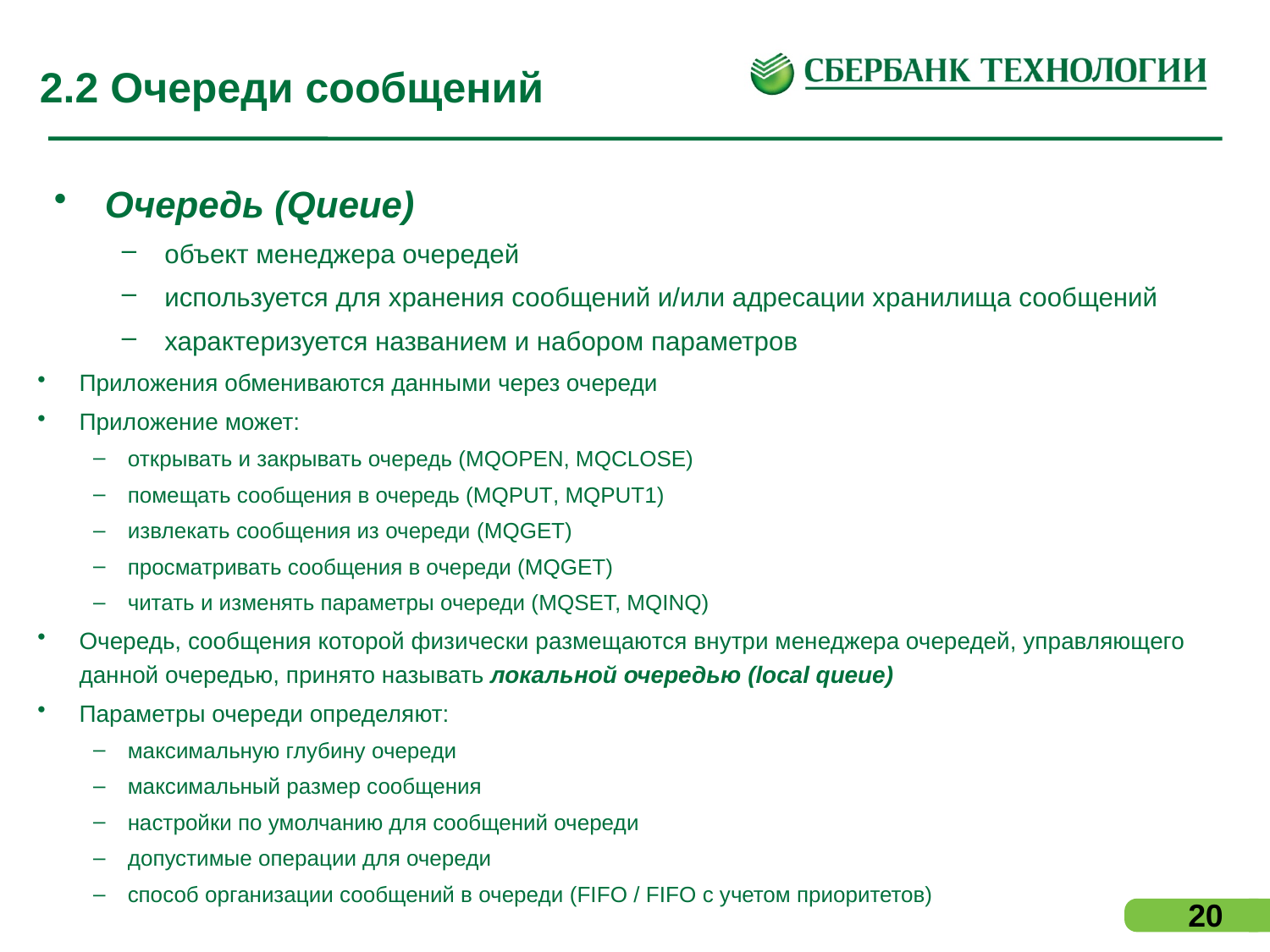

# 2.2 Очереди сообщений
Очередь (Queue)
объект менеджера очередей
используется для хранения сообщений и/или адресации хранилища сообщений
характеризуется названием и набором параметров
Приложения обмениваются данными через очереди
Приложение может:
открывать и закрывать очередь (MQOPEN, MQCLOSE)
помещать сообщения в очередь (MQPUT, MQPUT1)
извлекать сообщения из очереди (MQGET)
просматривать сообщения в очереди (MQGET)
читать и изменять параметры очереди (MQSET, MQINQ)
Очередь, сообщения которой физически размещаются внутри менеджера очередей, управляющего данной очередью, принято называть локальной очередью (local queue)
Параметры очереди определяют:
максимальную глубину очереди
максимальный размер сообщения
настройки по умолчанию для сообщений очереди
допустимые операции для очереди
способ организации сообщений в очереди (FIFO / FIFO с учетом приоритетов)